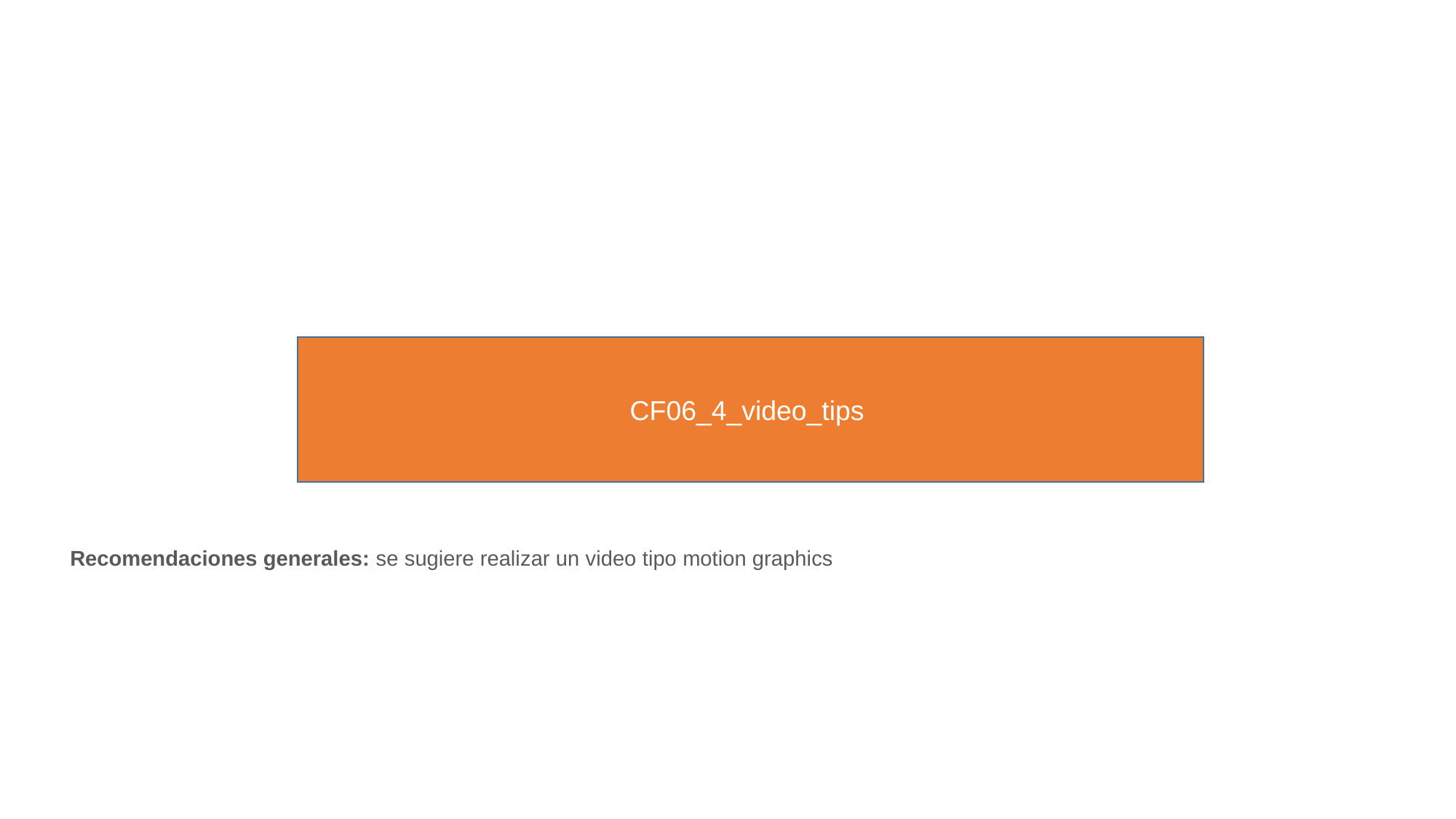

CF06_4_video_tips
Recomendaciones generales: se sugiere realizar un video tipo motion graphics